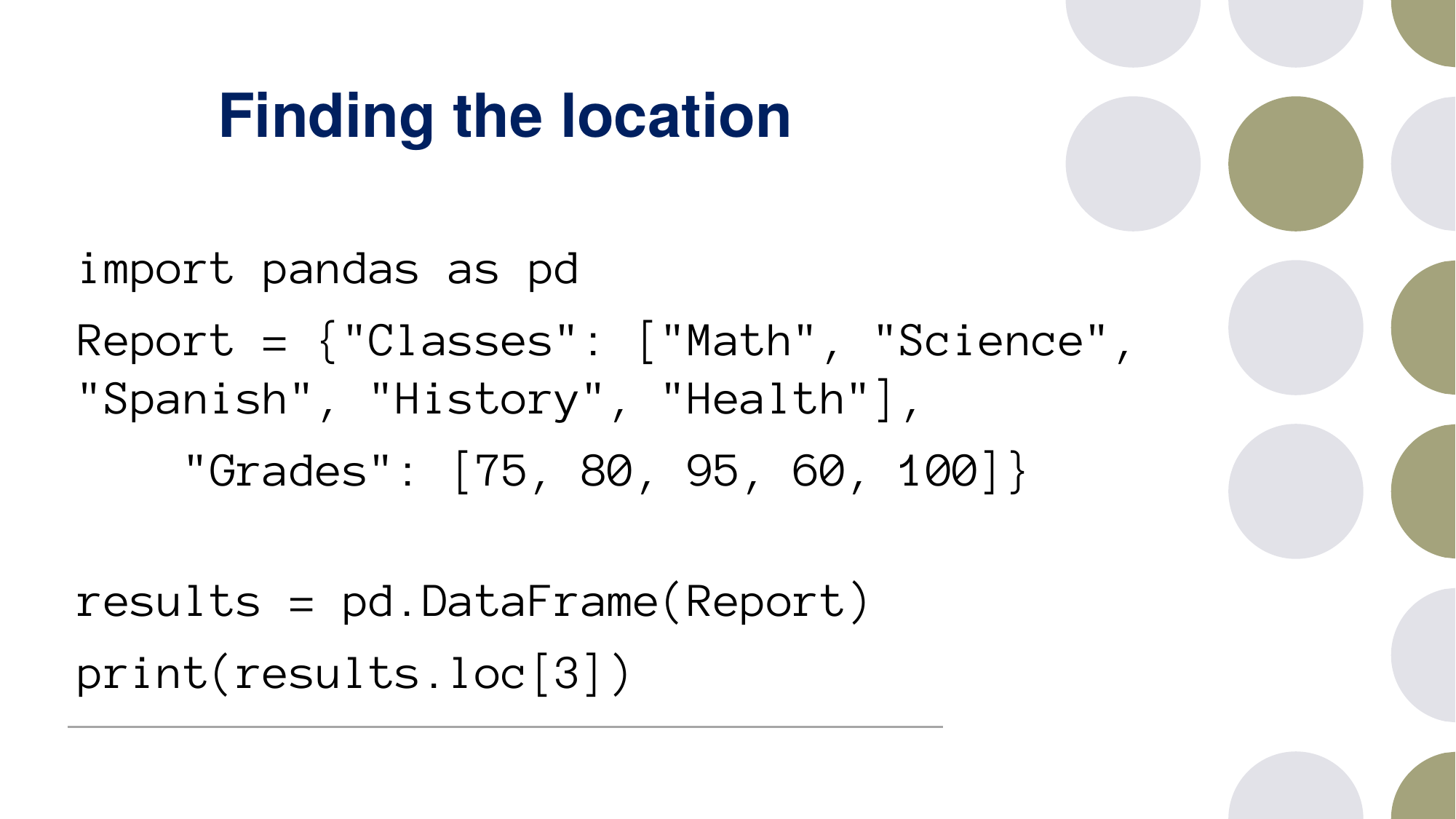

# Finding the location
import pandas as pd
Report = {"Classes": ["Math", "Science", "Spanish", "History", "Health"],
    "Grades": [75, 80, 95, 60, 100]}
results = pd.DataFrame(Report)
print(results.loc[3])